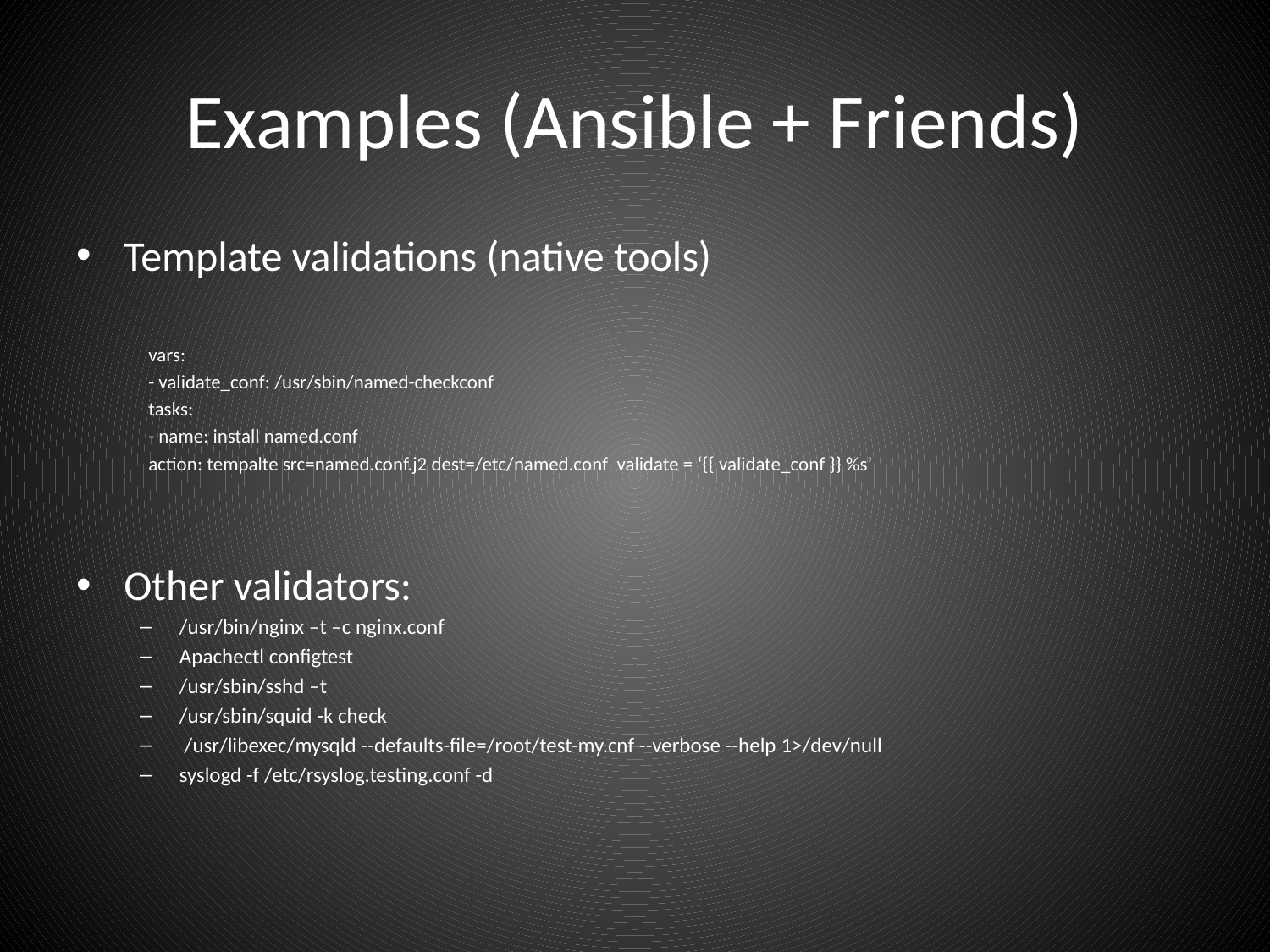

# Examples (Ansible + Friends)
Template validations (native tools)

  vars:
  - validate_conf: /usr/sbin/named-checkconf
  tasks:
  - name: install named.conf
  action: tempalte src=named.conf.j2 dest=/etc/named.conf  validate = ‘{{ validate_conf }} %s’

Other validators:
/usr/bin/nginx –t –c nginx.conf
Apachectl configtest
/usr/sbin/sshd –t
/usr/sbin/squid -k check
 /usr/libexec/mysqld --defaults-file=/root/test-my.cnf --verbose --help 1>/dev/null
syslogd -f /etc/rsyslog.testing.conf -d